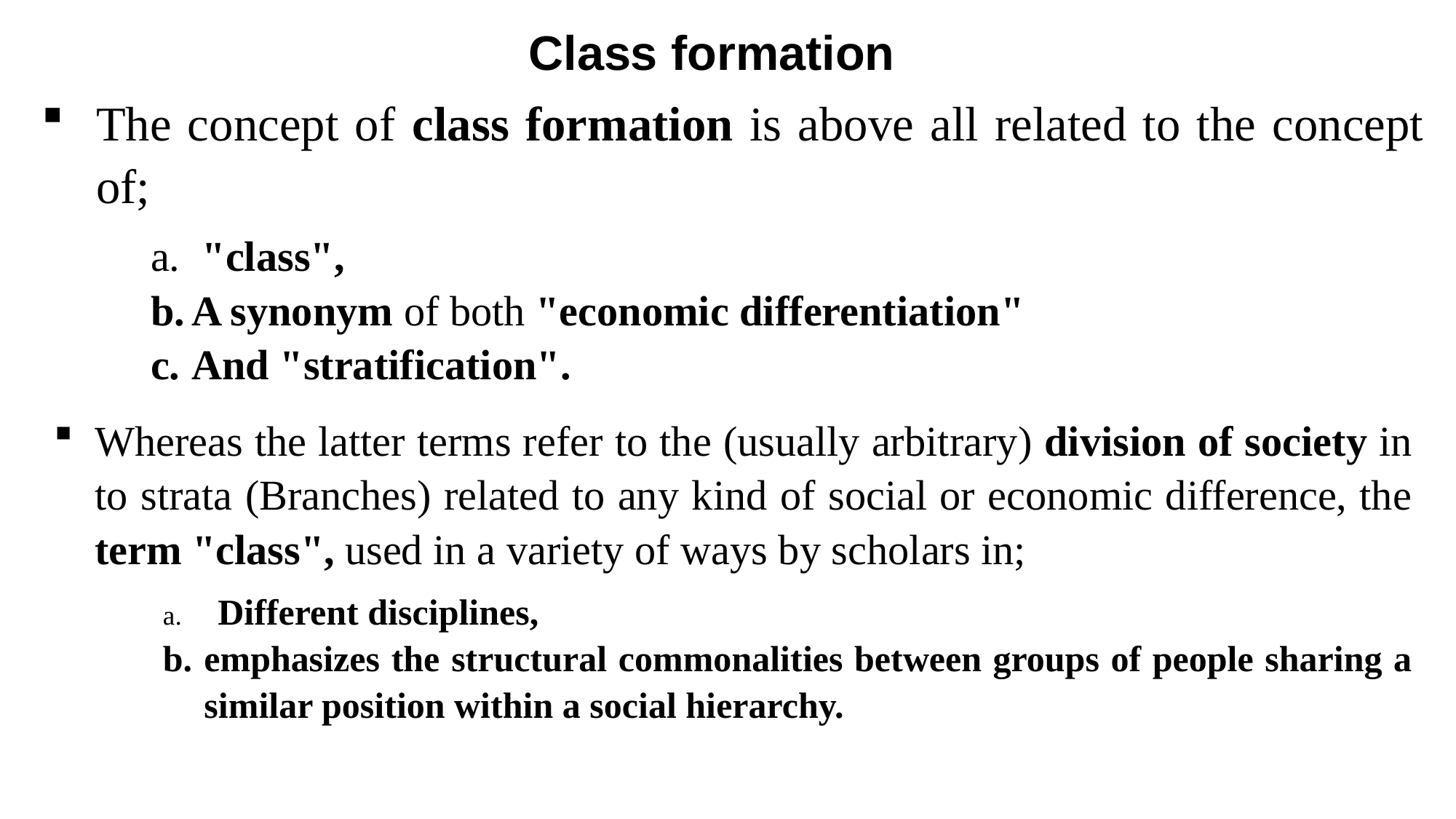

Class formation
The concept of class formation is above all related to the concept of;
 "class",
A synonym of both "economic differentiation"
And "stratification".
Whereas the latter terms refer to the (usually arbitrary) division of society in to strata (Branches) related to any kind of social or economic difference, the term "class", used in a variety of ways by scholars in;
  Different disciplines,
emphasizes the structural commonalities between groups of people sharing a similar position within a social hierarchy.